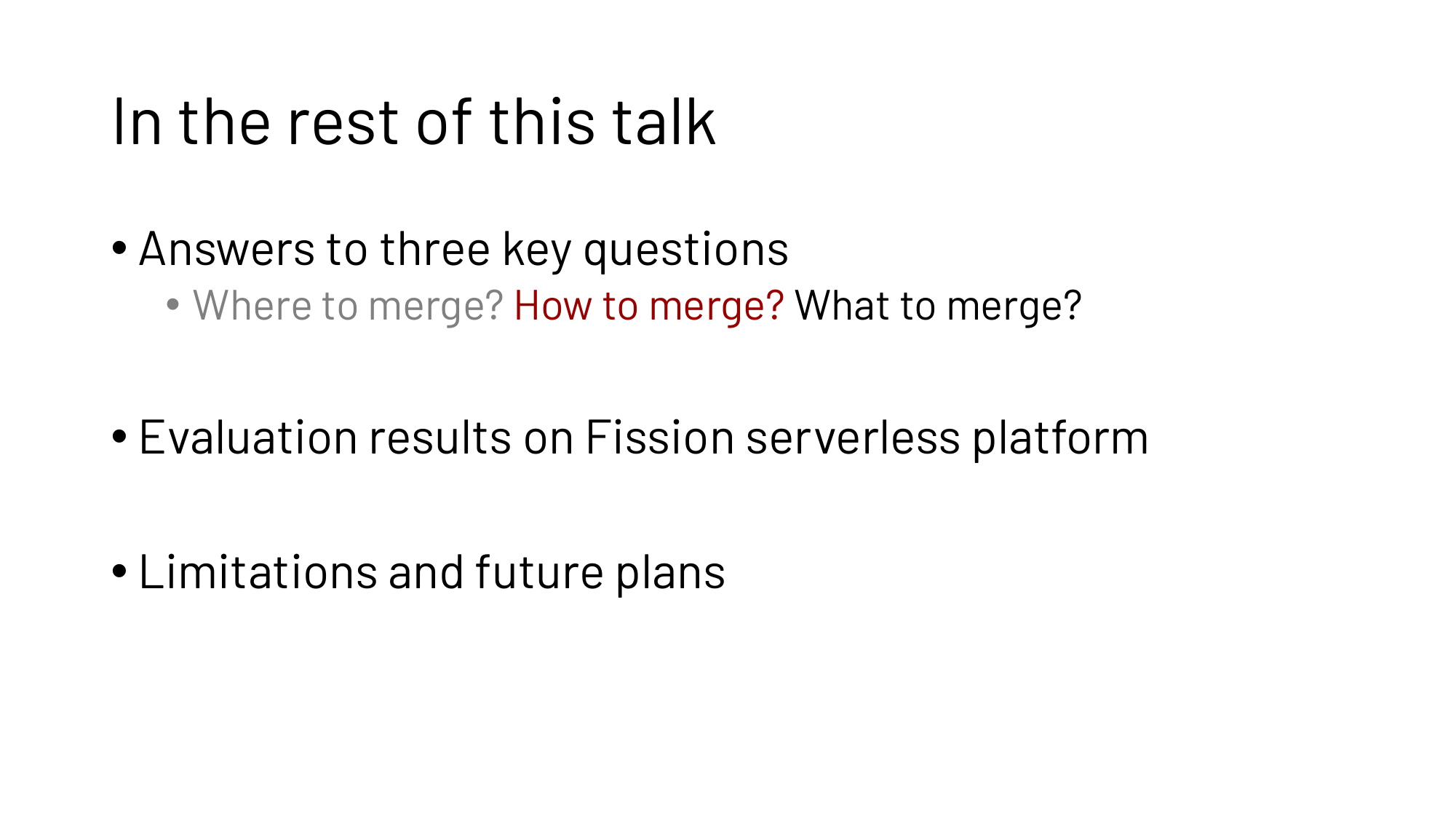

# In the rest of this talk
Answers to three key questions
Where to merge? How to merge? What to merge?

Evaluation results on Fission serverless platform

Limitations and future plans